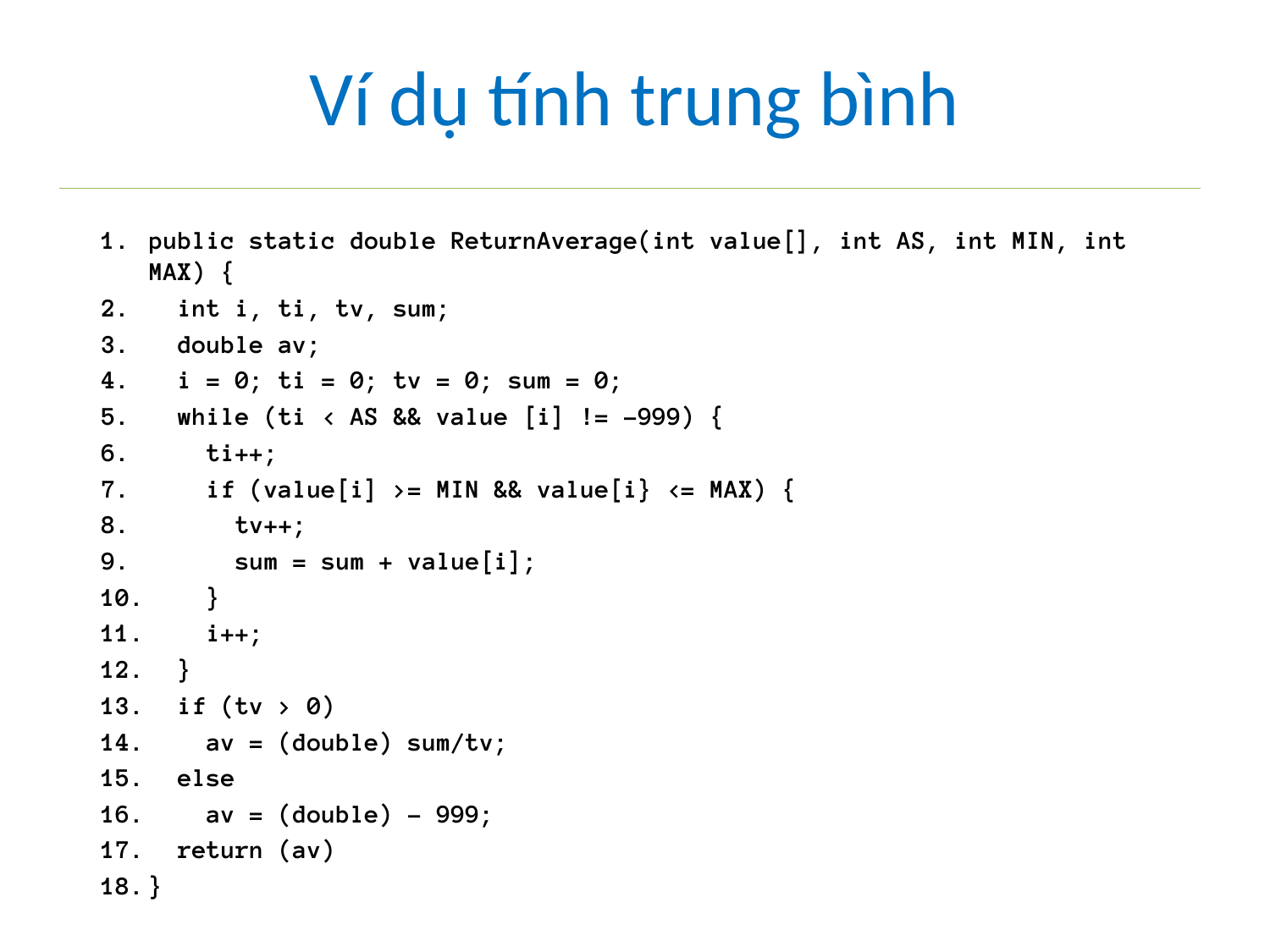

# Ví dụ tính trung bình
public static double ReturnAverage(int value[], int AS, int MIN, int MAX) {
  int i, ti, tv, sum;
  double av;
  i = 0; ti = 0; tv = 0; sum = 0;
  while (ti < AS && value [i] != -999) {
    ti++;
    if (value[i] >= MIN && value[i} <= MAX) {
      tv++;
      sum = sum + value[i];
    }
    i++;
  }
  if (tv > 0)
    av = (double) sum/tv;
  else
    av = (double) - 999;
  return (av)
}